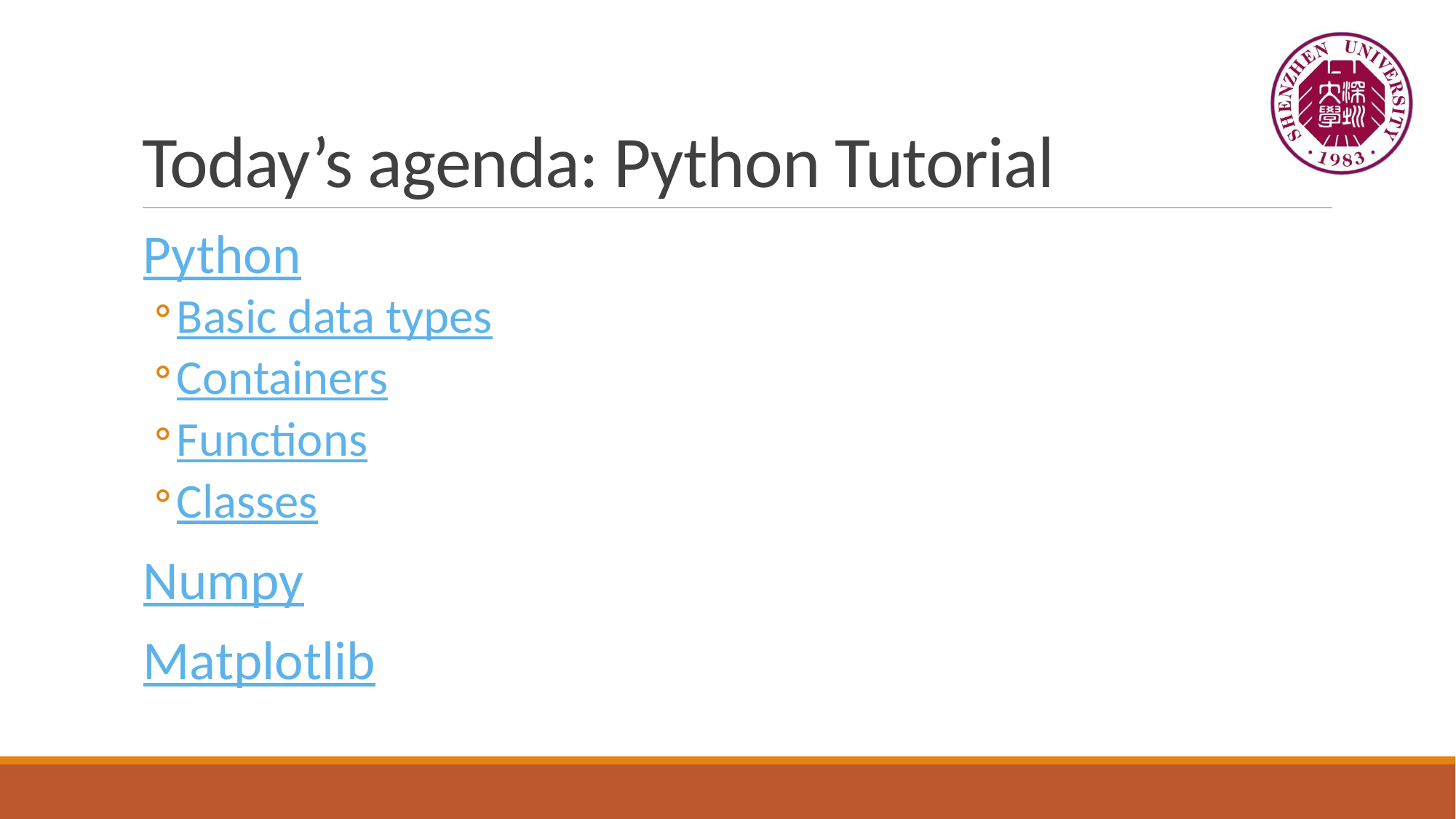

# Today’s agenda: Python Tutorial
Python
Basic data types
Containers
Functions
Classes
Numpy
Matplotlib